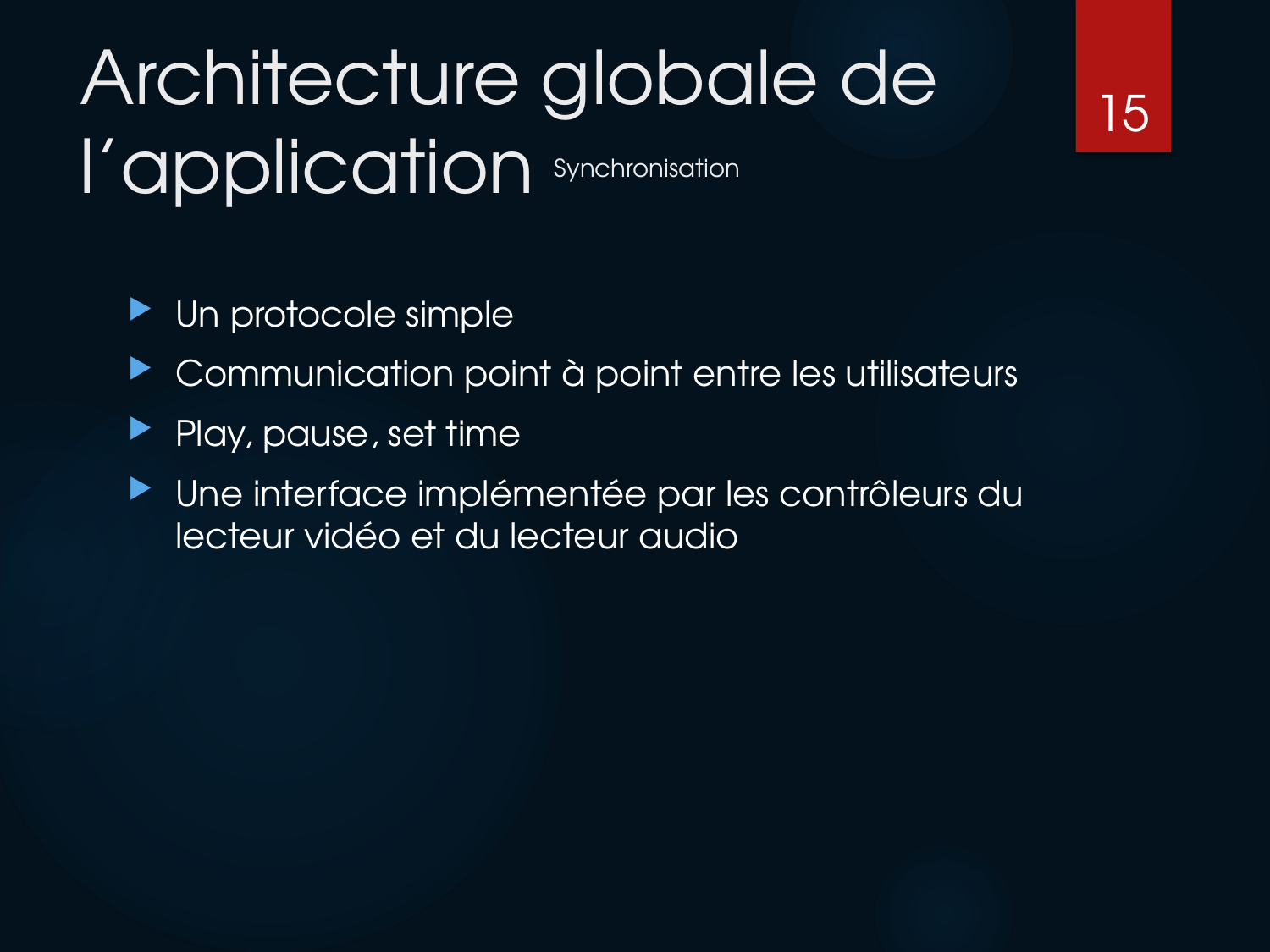

# Architecture globale de l’application
15
Synchronisation
Un protocole simple
Communication point à point entre les utilisateurs
Play, pause, set time
Une interface implémentée par les contrôleurs du lecteur vidéo et du lecteur audio